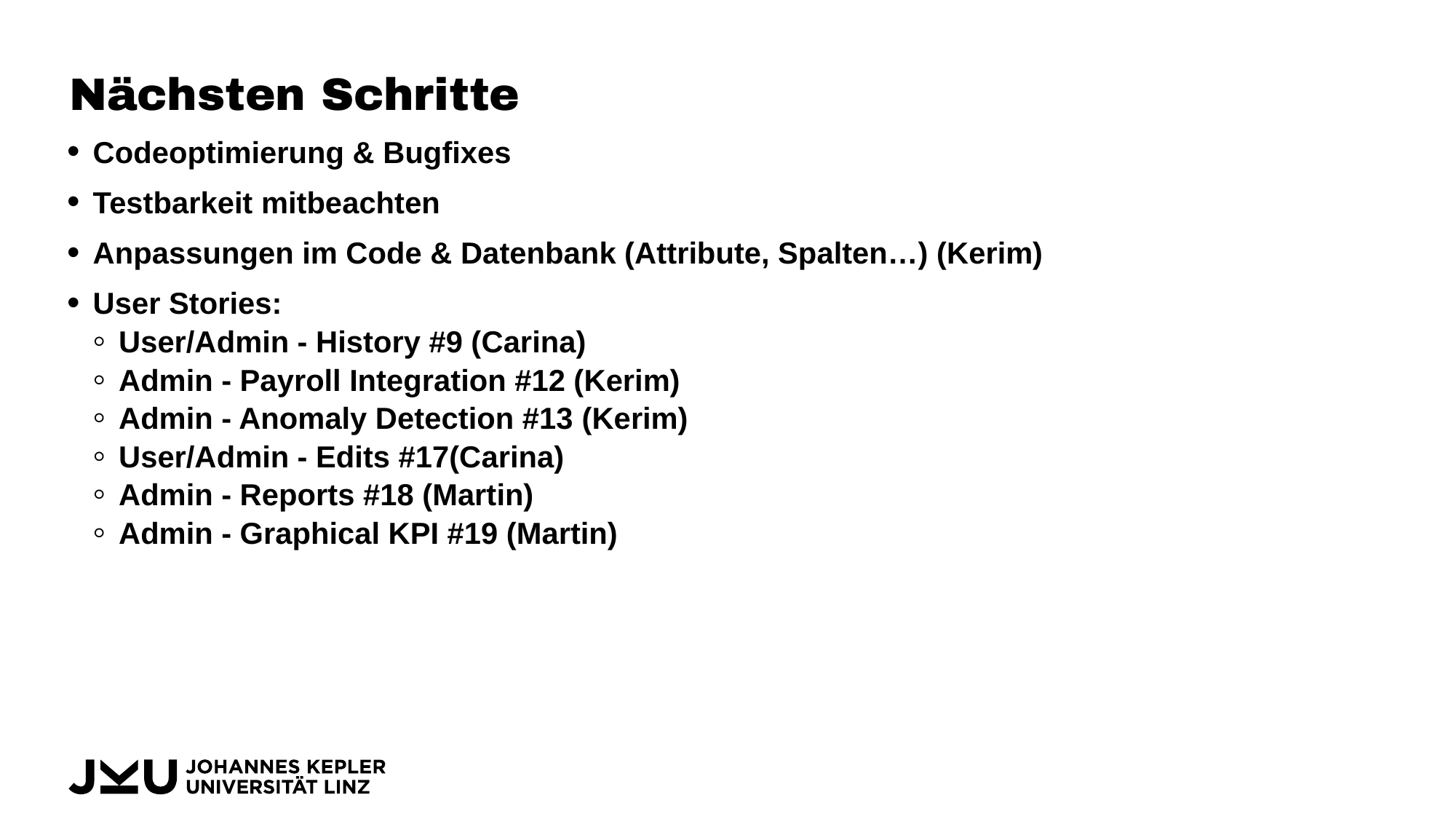

# Nächsten Schritte
Codeoptimierung & Bugfixes
Testbarkeit mitbeachten
Anpassungen im Code & Datenbank (Attribute, Spalten…) (Kerim)
User Stories:
User/Admin - History #9 (Carina)
Admin - Payroll Integration #12 (Kerim)
Admin - Anomaly Detection #13 (Kerim)
User/Admin - Edits #17(Carina)
Admin - Reports #18 (Martin)
Admin - Graphical KPI #19 (Martin)